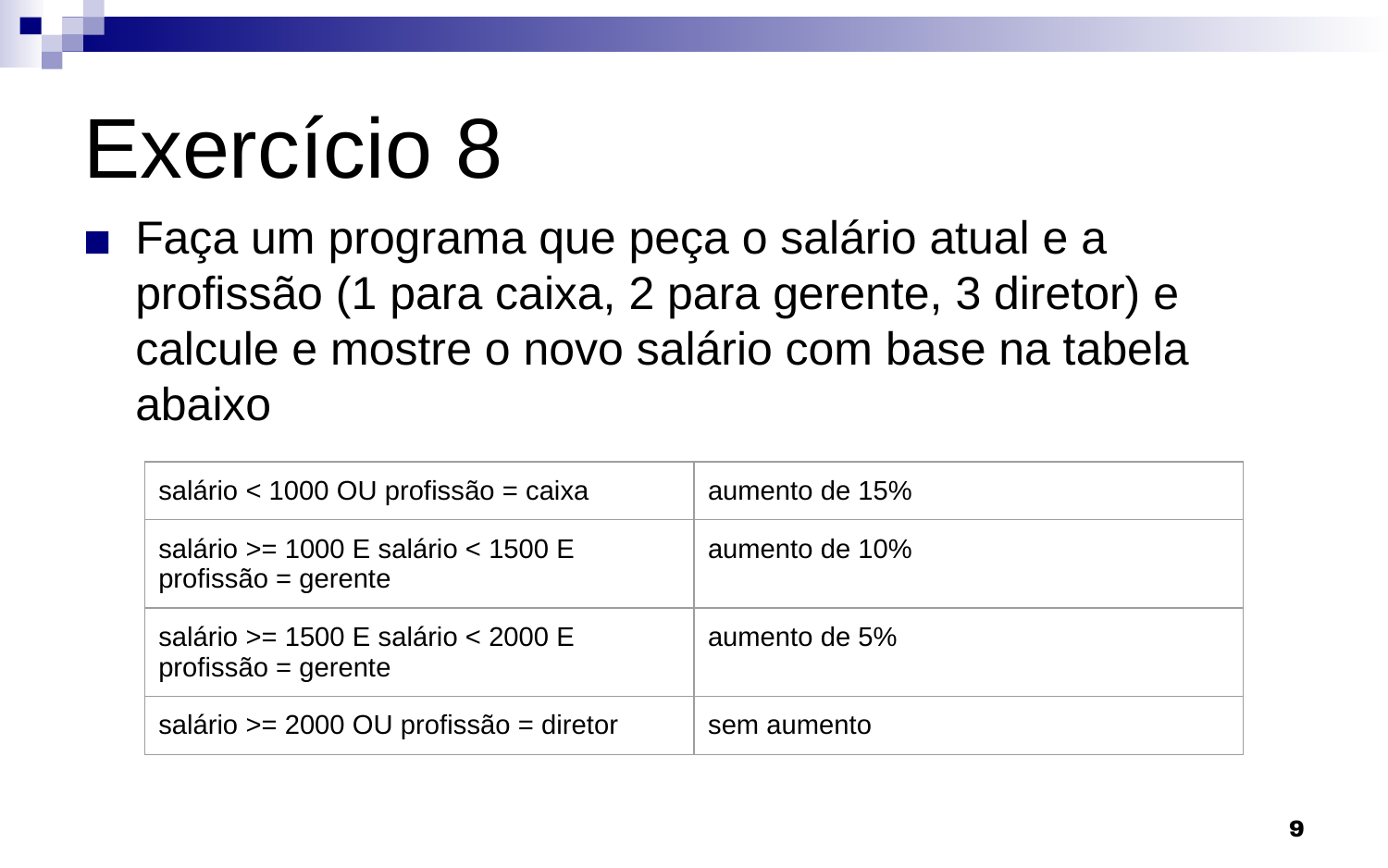

# Exercício 8
Faça um programa que peça o salário atual e a profissão (1 para caixa, 2 para gerente, 3 diretor) e calcule e mostre o novo salário com base na tabela abaixo
| salário < 1000 OU profissão = caixa | aumento de 15% |
| --- | --- |
| salário >= 1000 E salário < 1500 E profissão = gerente | aumento de 10% |
| salário >= 1500 E salário < 2000 E profissão = gerente | aumento de 5% |
| salário >= 2000 OU profissão = diretor | sem aumento |
9